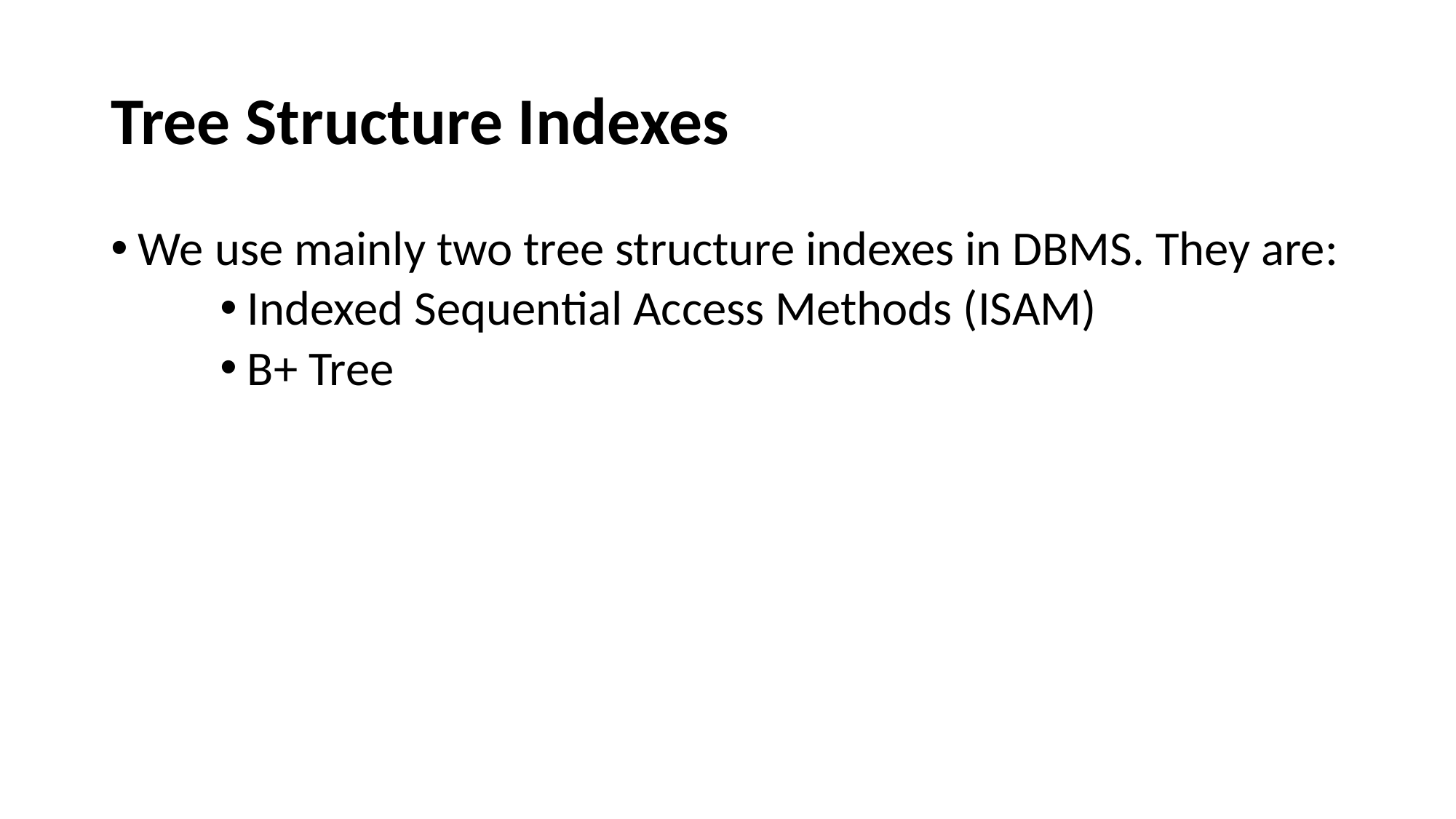

# Tree Structure Indexes
We use mainly two tree structure indexes in DBMS. They are:
Indexed Sequential Access Methods (ISAM)
B+ Tree